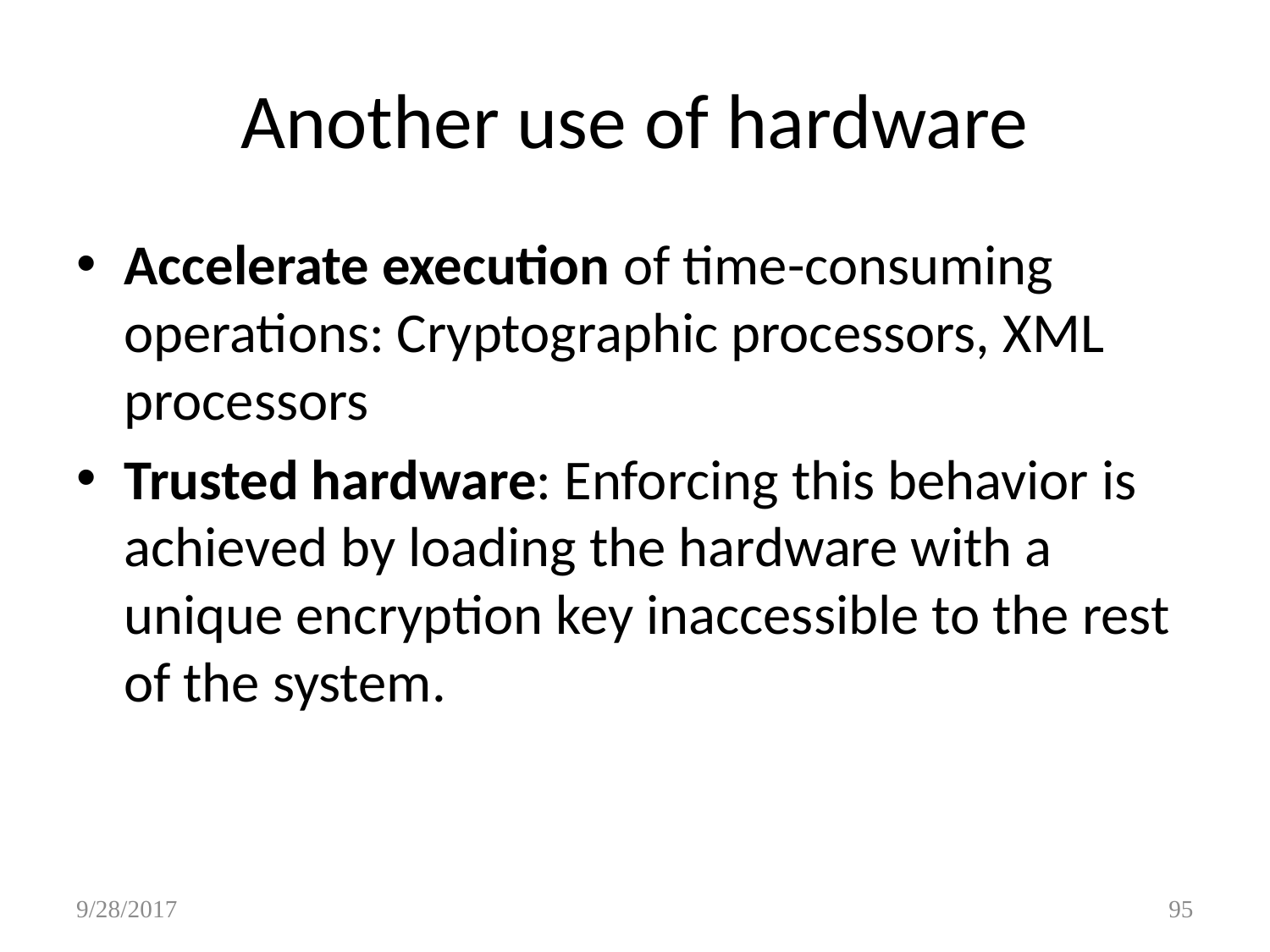

Another use of hardware
Accelerate execution of time-consuming operations: Cryptographic processors, XML processors
Trusted hardware: Enforcing this behavior is achieved by loading the hardware with a unique encryption key inaccessible to the rest of the system.
9/28/2017
95